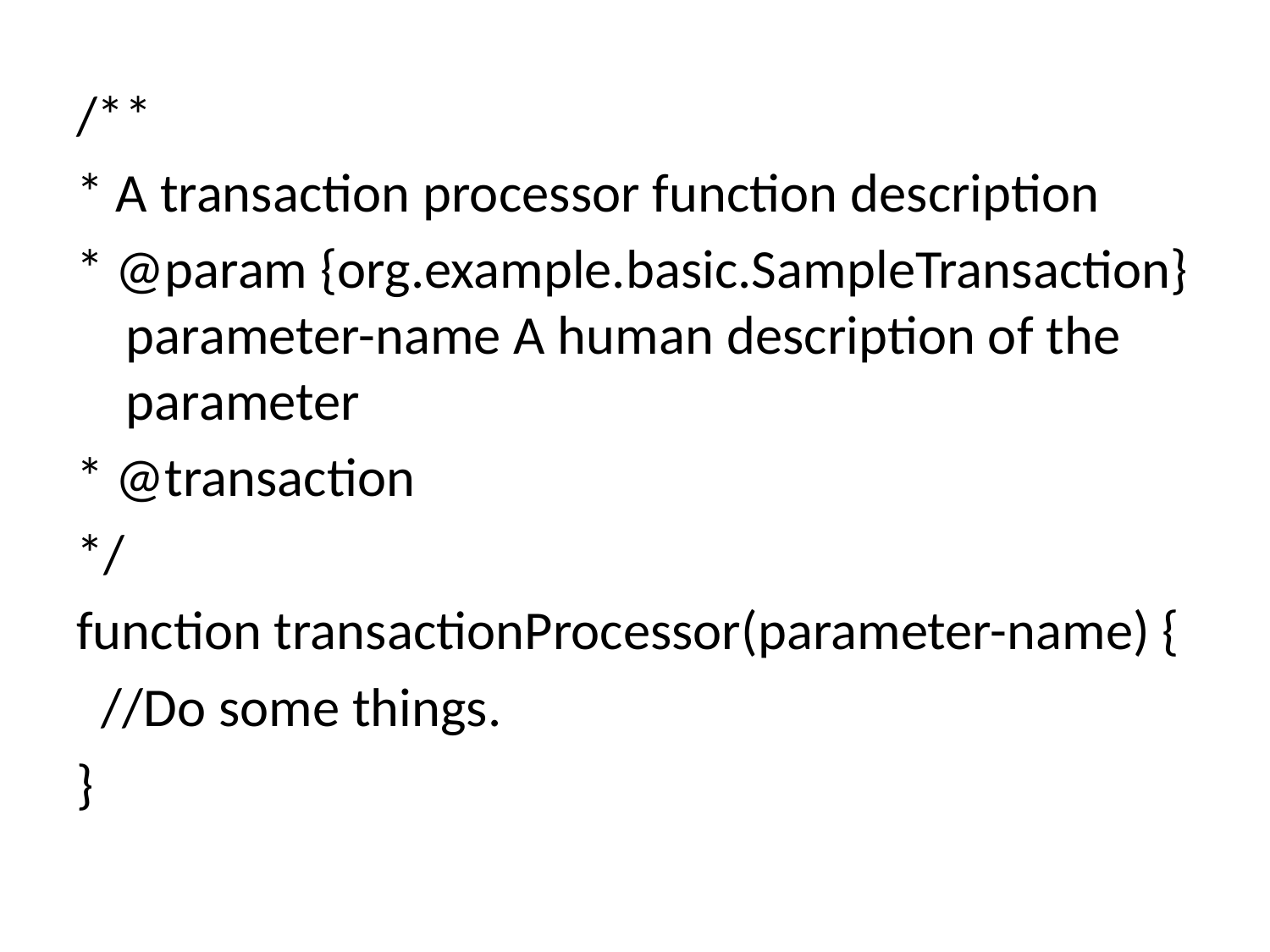

/**
* A transaction processor function description
* @param {org.example.basic.SampleTransaction} parameter-name A human description of the parameter
* @transaction
*/
function transactionProcessor(parameter-name) {
  //Do some things.
}